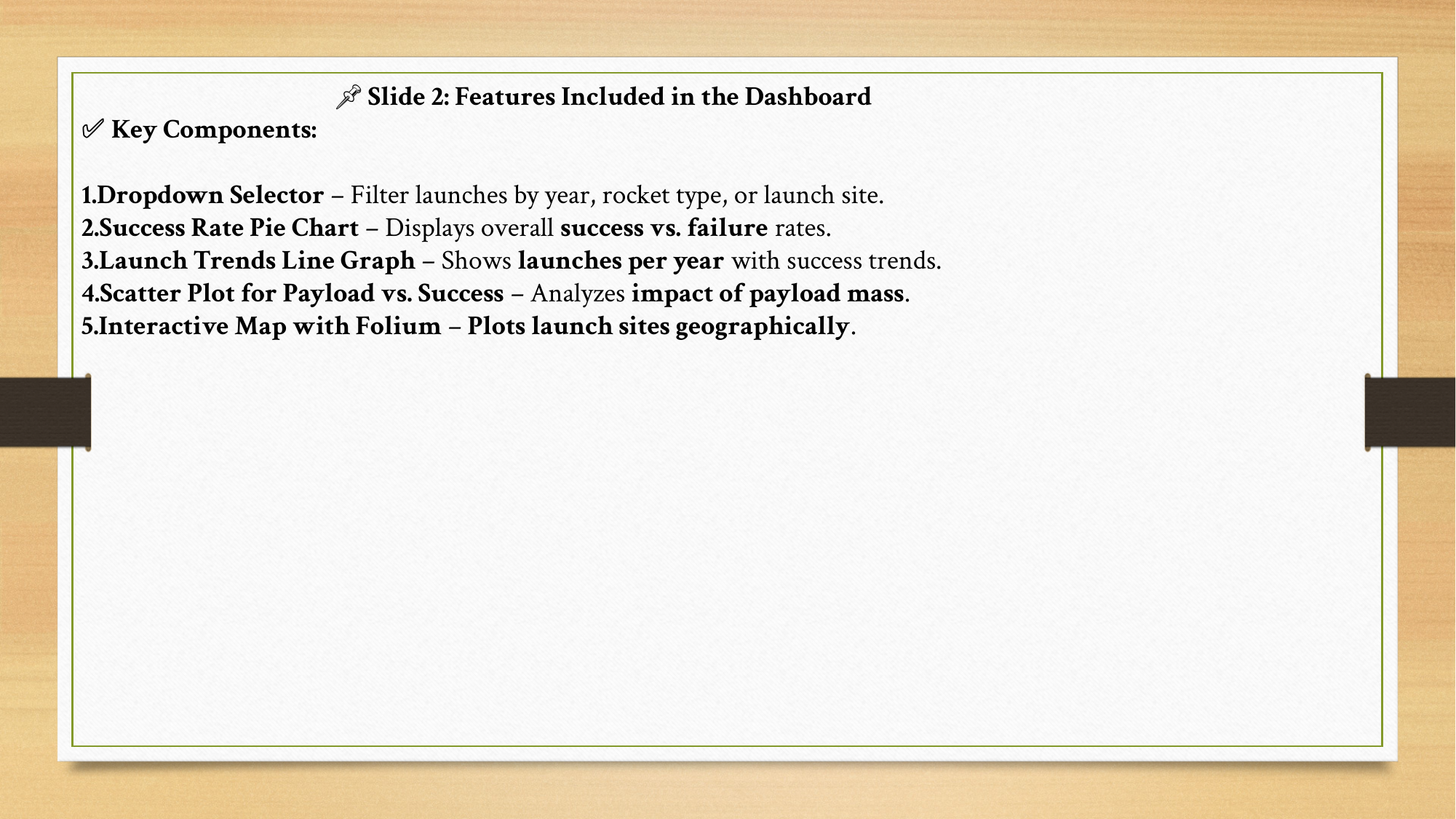

📌 Slide 2: Features Included in the Dashboard
✅ Key Components:

Dropdown Selector – Filter launches by year, rocket type, or launch site.
Success Rate Pie Chart – Displays overall success vs. failure rates.
Launch Trends Line Graph – Shows launches per year with success trends.
Scatter Plot for Payload vs. Success – Analyzes impact of payload mass.
Interactive Map with Folium – Plots launch sites geographically.